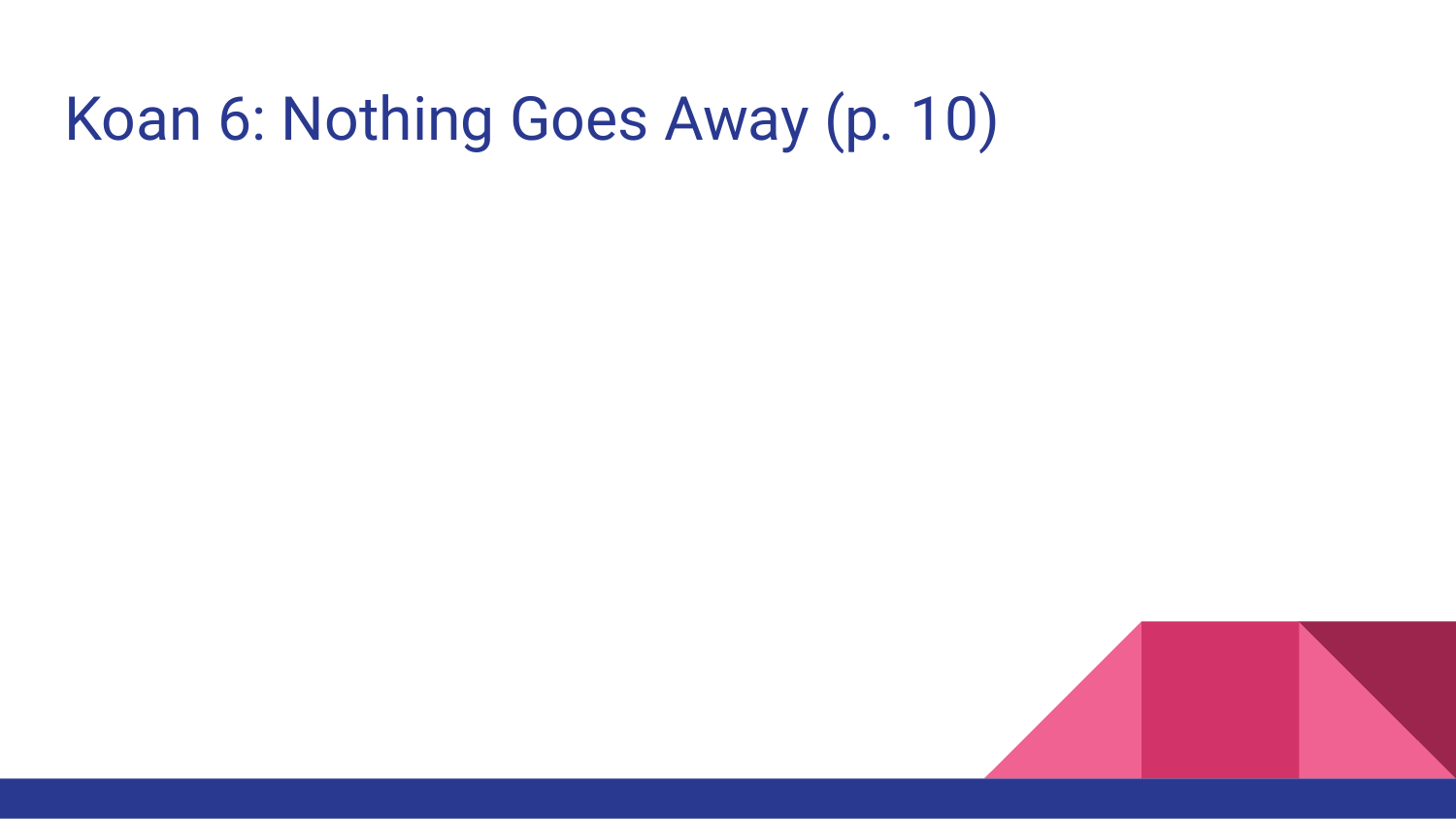

# Koan 6: Nothing Goes Away (p. 10)